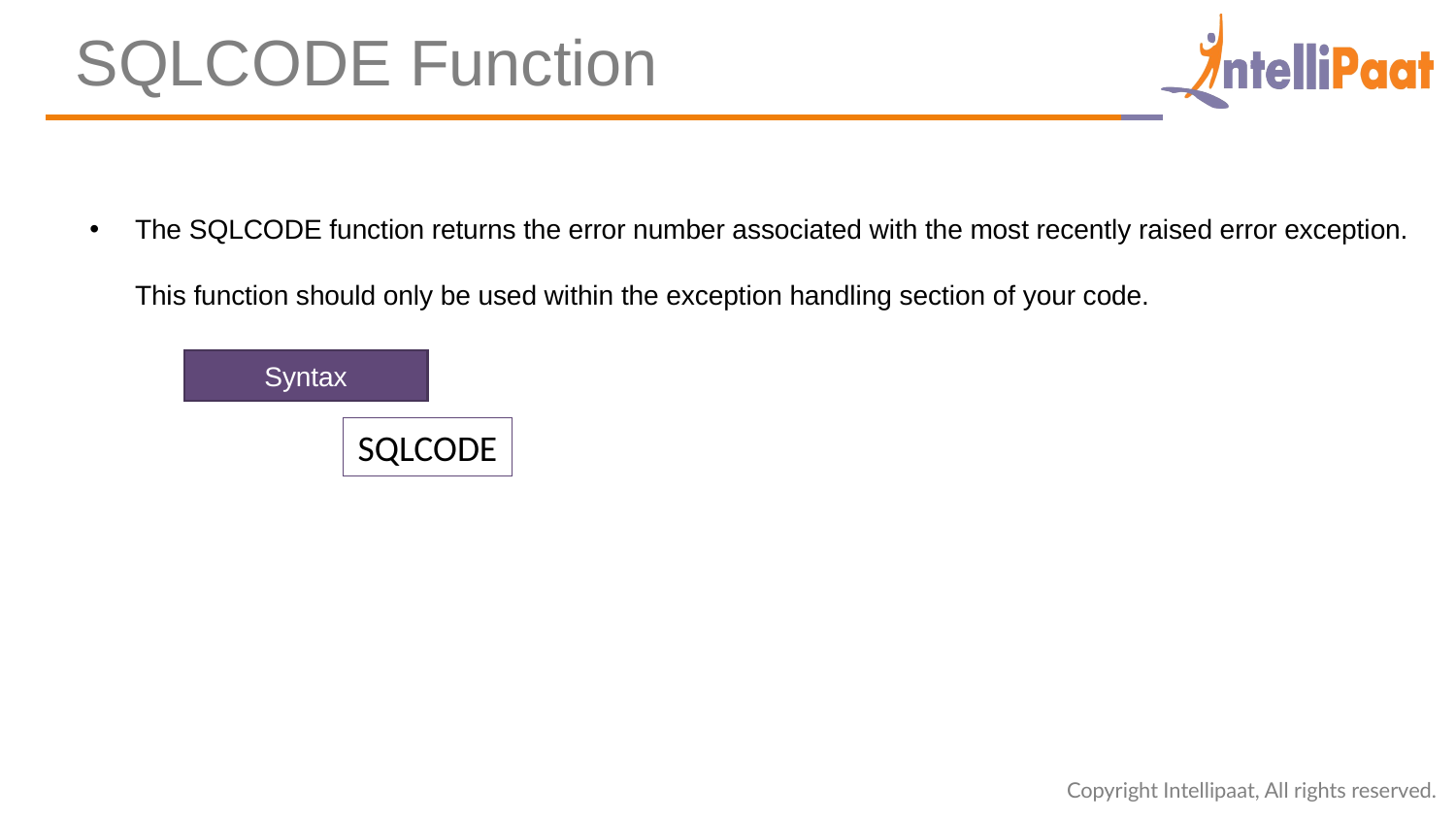

SQLCODE Function
The SQLCODE function returns the error number associated with the most recently raised error exception. This function should only be used within the exception handling section of your code.
Syntax
SQLCODE